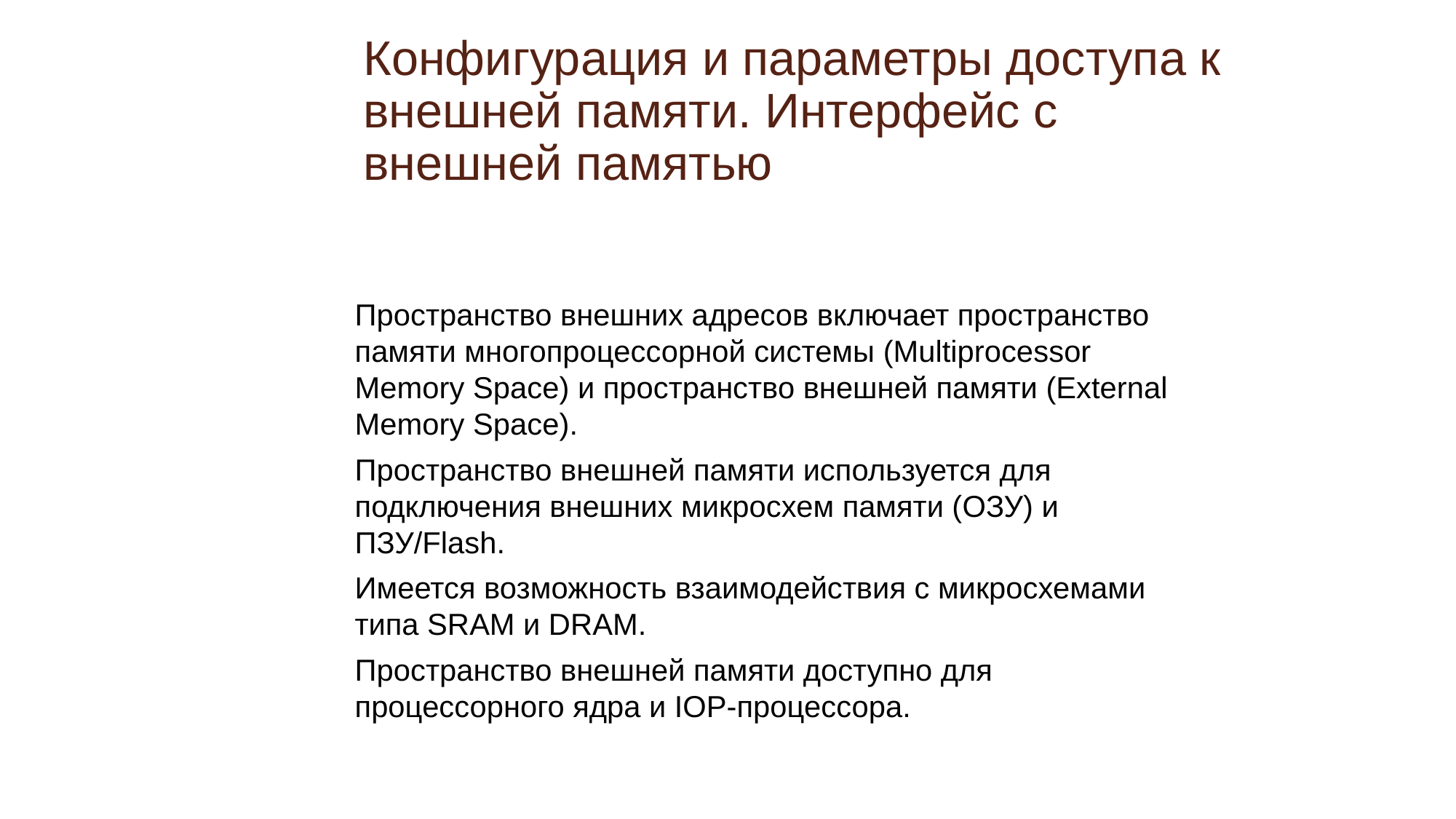

# Конфигурация и параметры доступа к внешней памяти. Интерфейс с внешней памятью
Пространство внешних адресов включает пространство памяти многопроцессорной системы (Multiprocessor Memory Space) и пространство внешней памяти (External Memory Space).
Пространство внешней памяти используется для подключения внешних микросхем памяти (ОЗУ) и ПЗУ/Flash.
Имеется возможность взаимодействия с микросхемами типа SRAM и DRAM.
Пространство внешней памяти доступно для процессорного ядра и IOP-процессора.